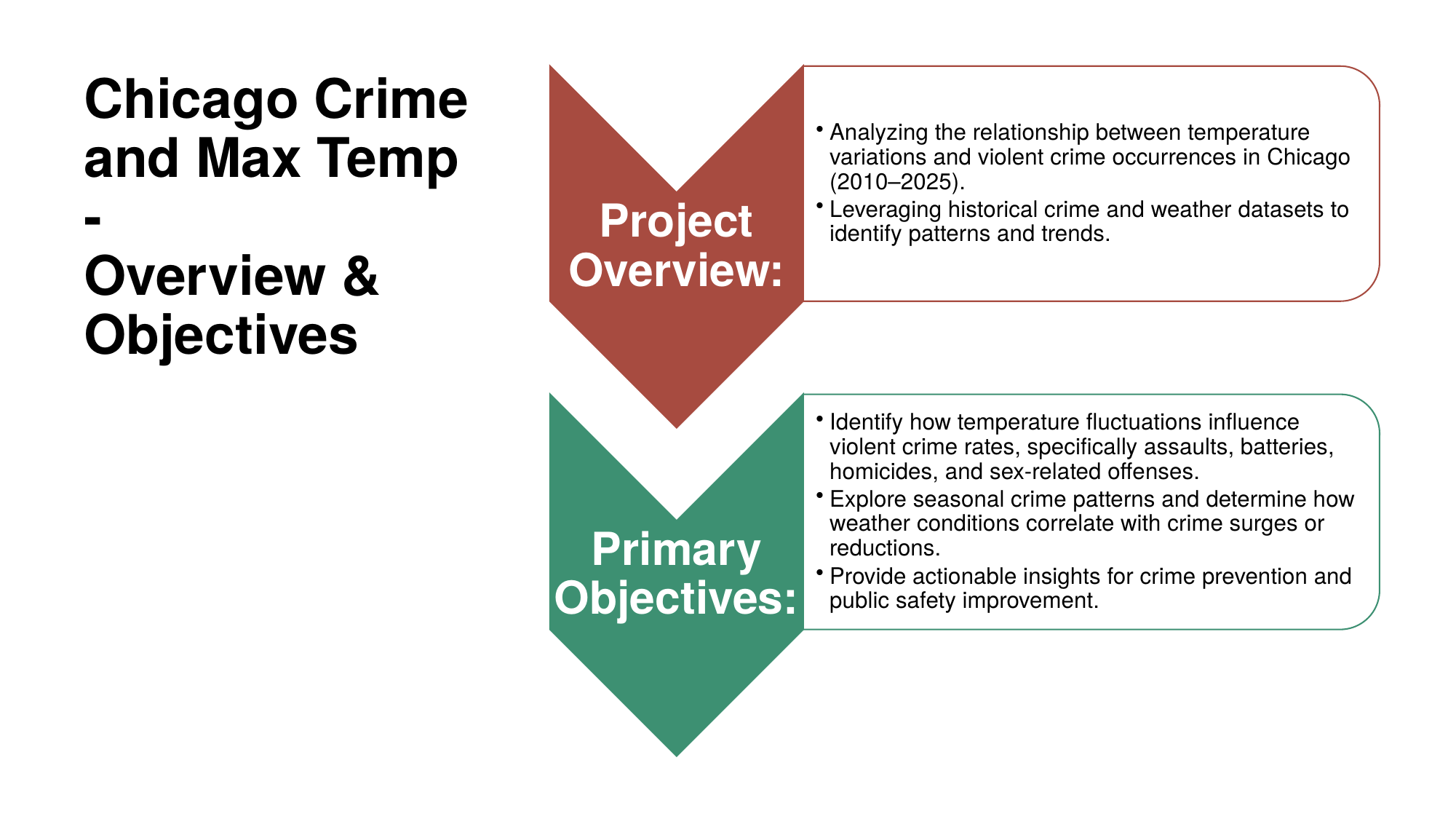

# Chicago Crime and Max Temp - Overview & Objectives
Project Overview:
Analyzing the relationship between temperature variations and violent crime occurrences in Chicago (2010–2025).
Leveraging historical crime and weather datasets to identify patterns and trends.
Primary Objectives:
Identify how temperature fluctuations influence violent crime rates, specifically assaults, batteries, homicides, and sex-related offenses.
Explore seasonal crime patterns and determine how weather conditions correlate with crime surges or reductions.
Provide actionable insights for crime prevention and public safety improvement.